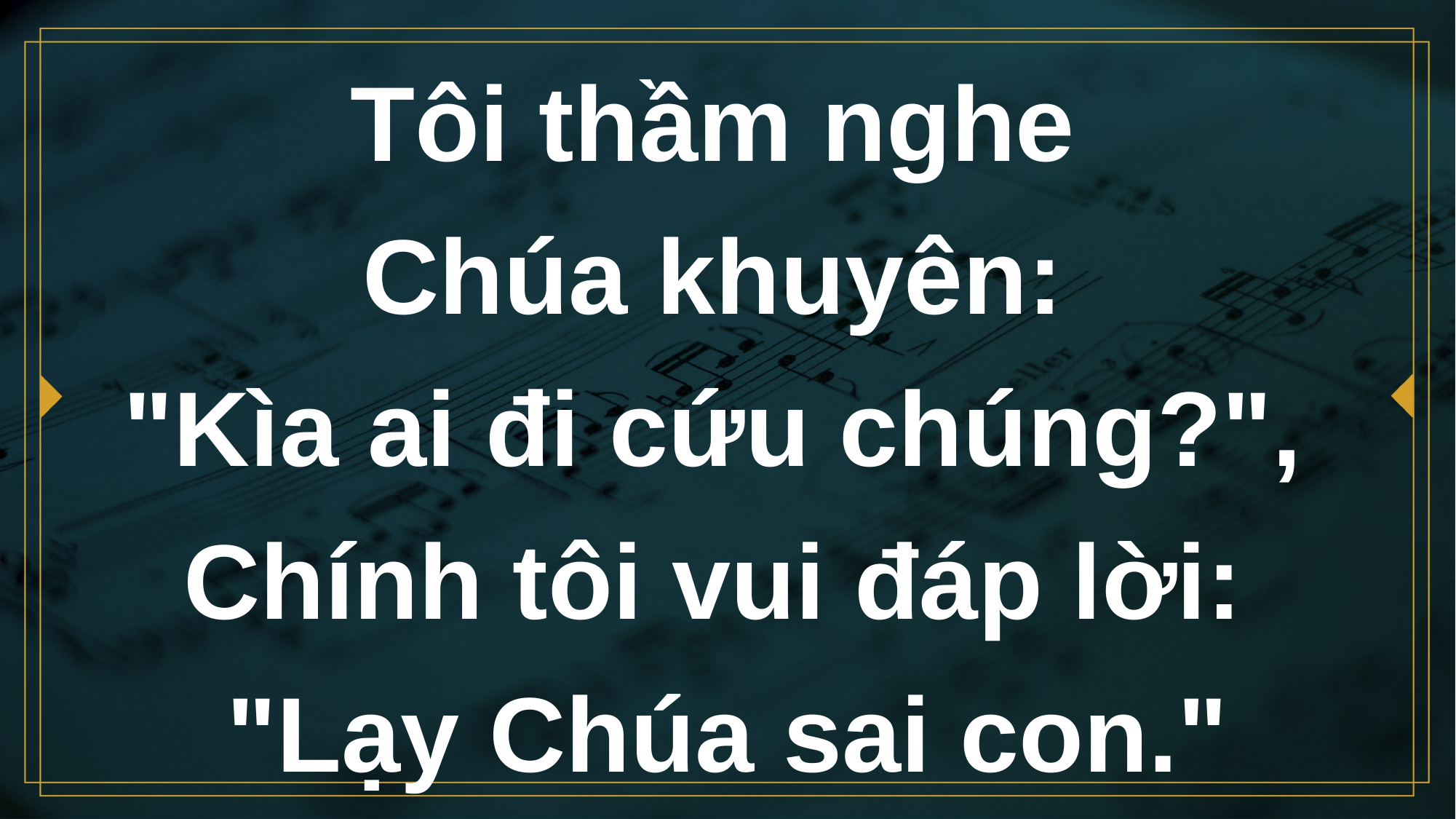

# Tôi thầm nghe Chúa khuyên: "Kìa ai đi cứu chúng?", Chính tôi vui đáp lời: "Lạy Chúa sai con."